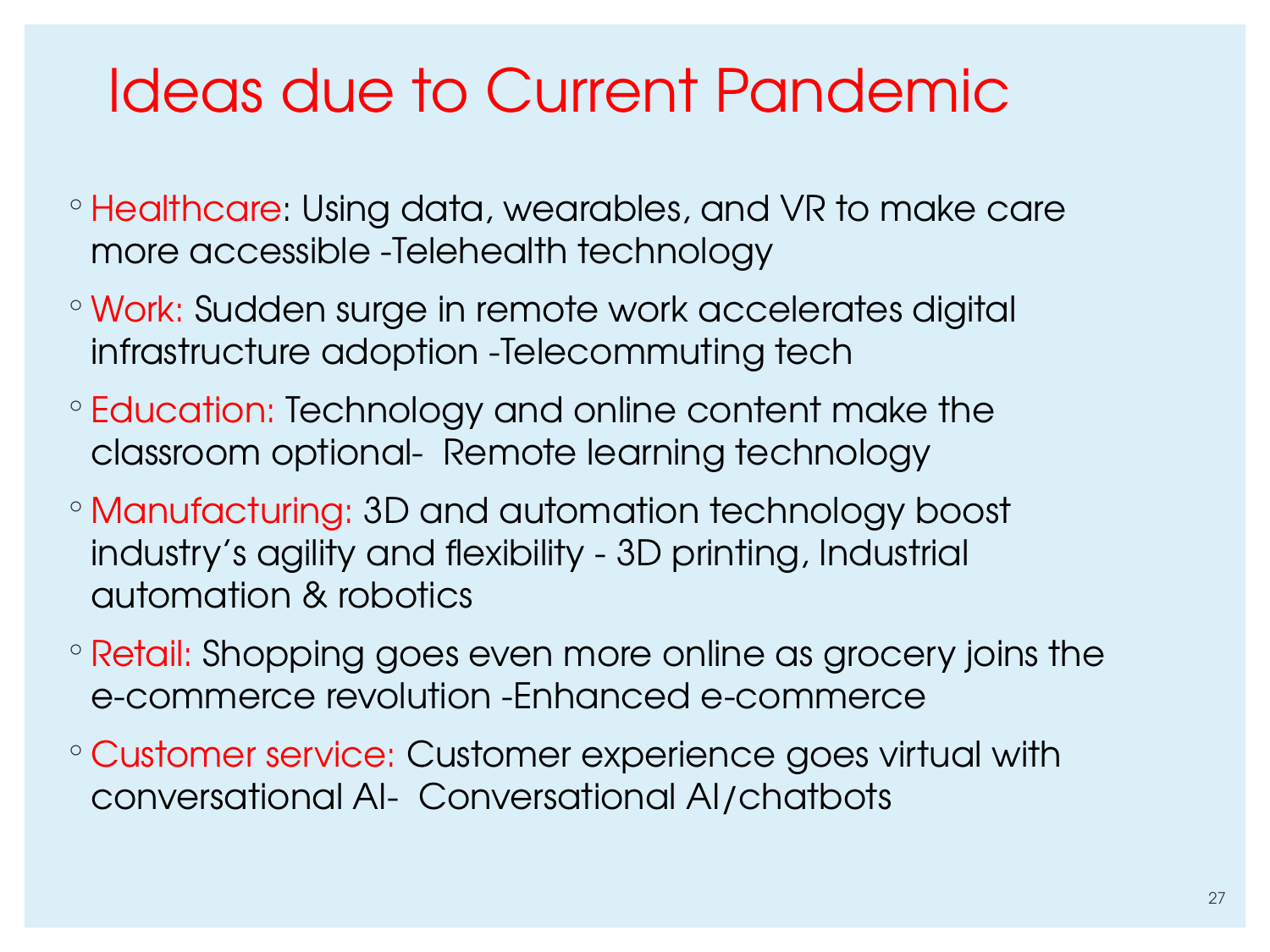

# Ideas due to Current Pandemic
Healthcare: Using data, wearables, and VR to make care more accessible -Telehealth technology
Work: Sudden surge in remote work accelerates digital infrastructure adoption -Telecommuting tech
Education: Technology and online content make the classroom optional-  Remote learning technology
Manufacturing: 3D and automation technology boost industry’s agility and flexibility - 3D printing, Industrial automation & robotics
Retail: Shopping goes even more online as grocery joins the e-commerce revolution -Enhanced e-commerce
Customer service: Customer experience goes virtual with conversational AI-  Conversational AI/chatbots

27